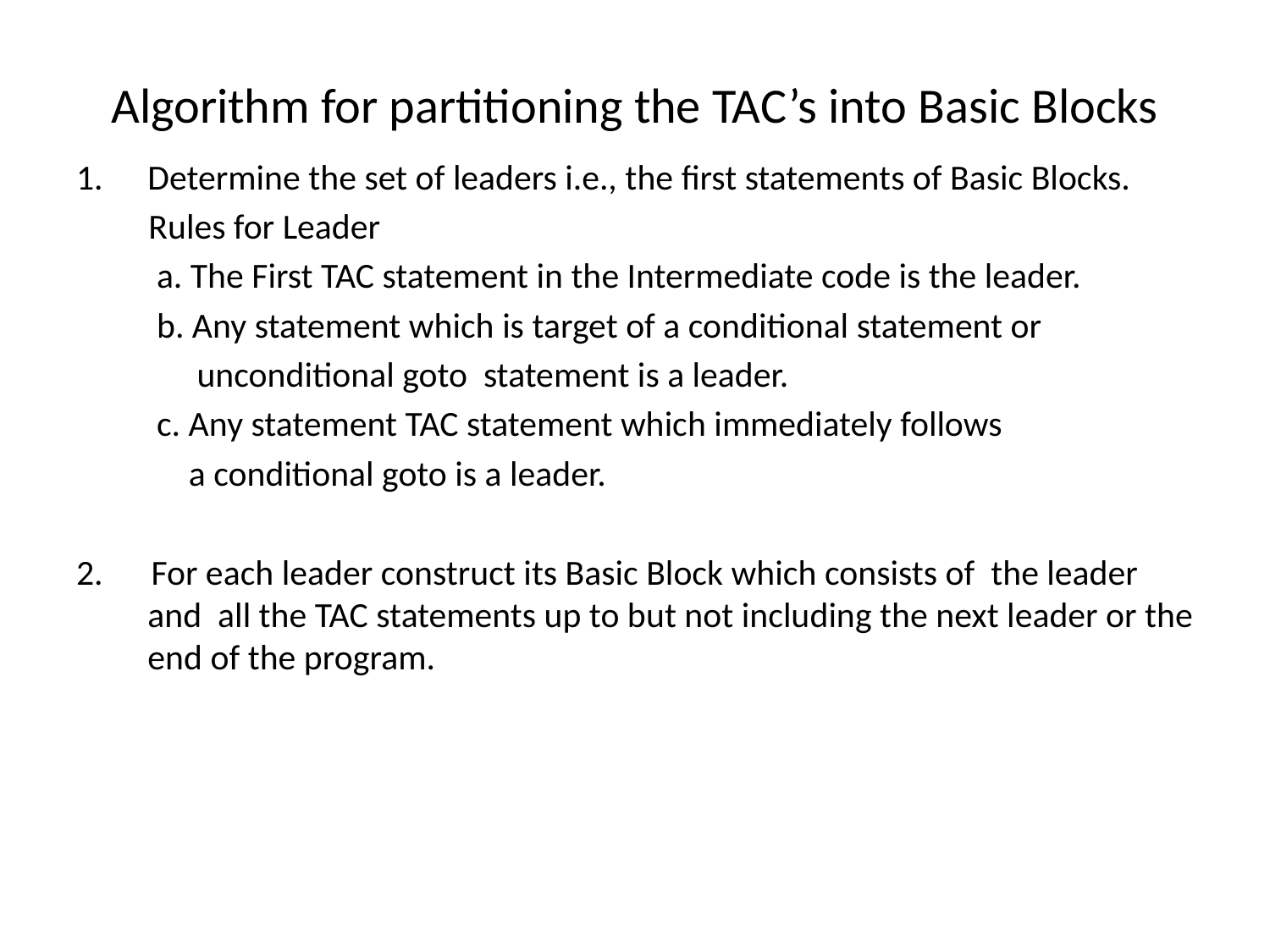

# Algorithm for partitioning the TAC’s into Basic Blocks
Determine the set of leaders i.e., the first statements of Basic Blocks.
         Rules for Leader
          a. The First TAC statement in the Intermediate code is the leader.
          b. Any statement which is target of a conditional statement or
               unconditional goto  statement is a leader.
          c. Any statement TAC statement which immediately follows
              a conditional goto is a leader.

2.      For each leader construct its Basic Block which consists of  the leader and  all the TAC statements up to but not including the next leader or the end of the program.